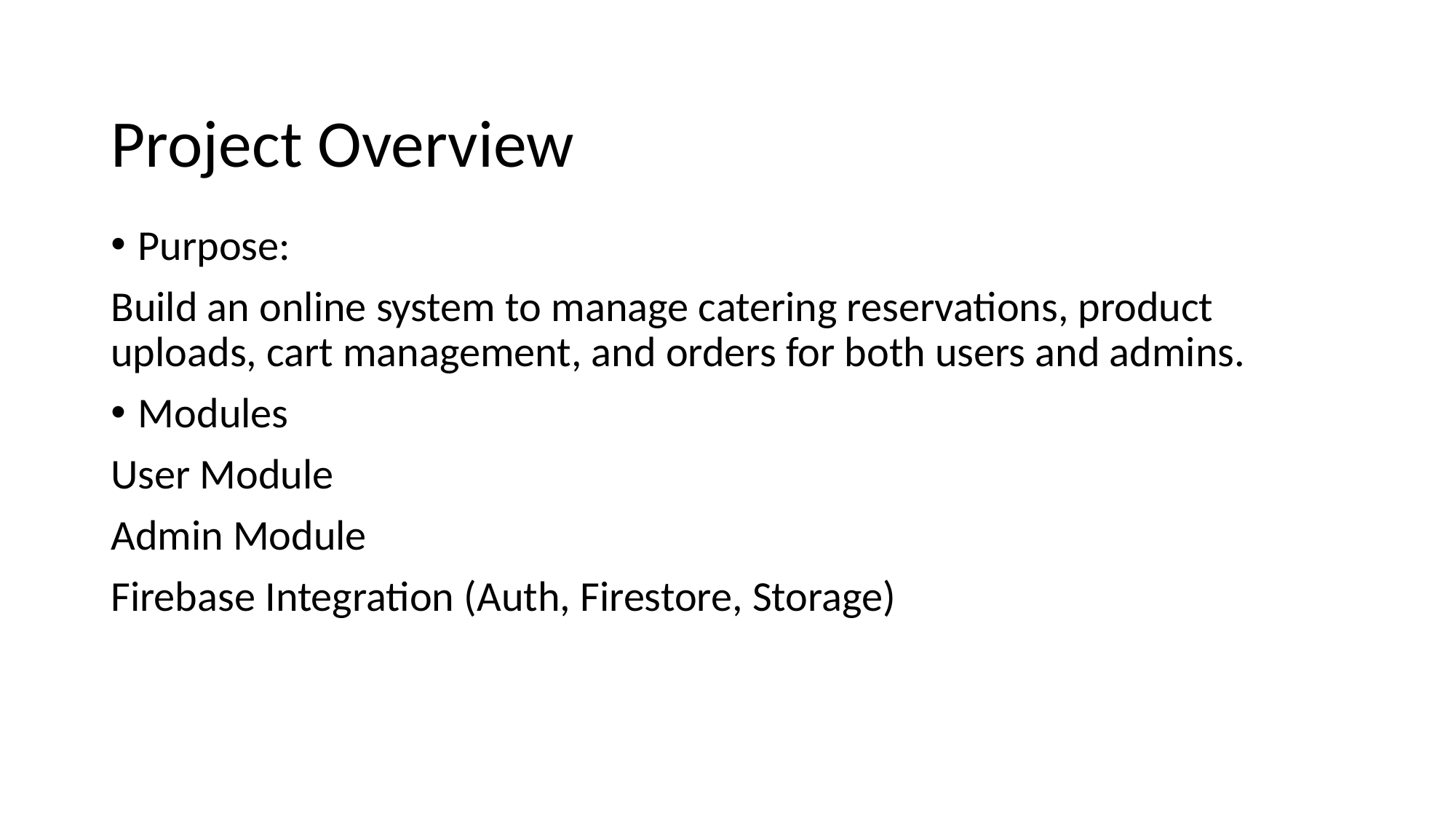

# Project Overview
Purpose:
Build an online system to manage catering reservations, product uploads, cart management, and orders for both users and admins.
Modules
User Module
Admin Module
Firebase Integration (Auth, Firestore, Storage)